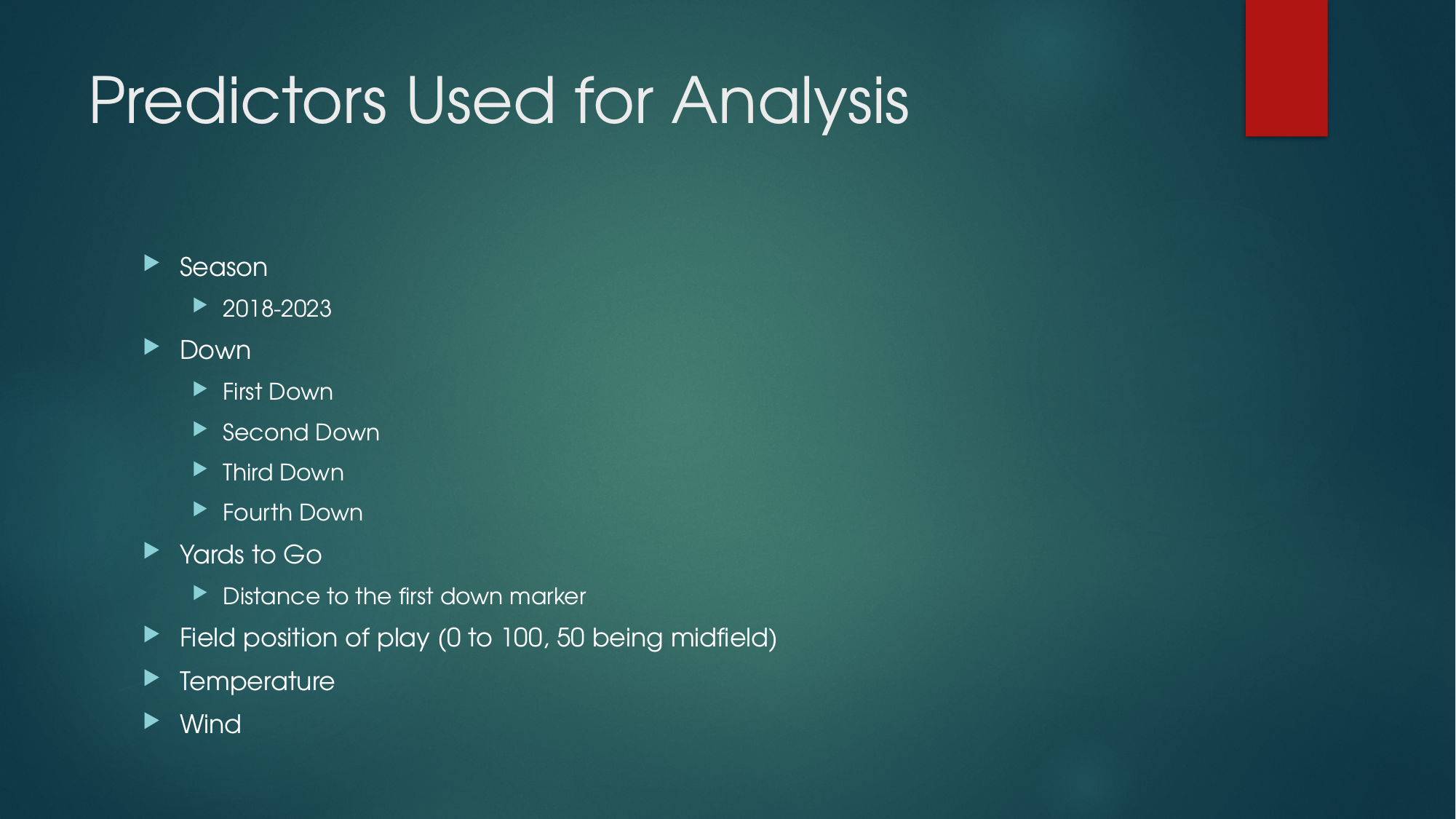

# Predictors Used for Analysis
Season
2018-2023
Down
First Down
Second Down
Third Down
Fourth Down
Yards to Go
Distance to the first down marker
Field position of play (0 to 100, 50 being midfield)
Temperature
Wind